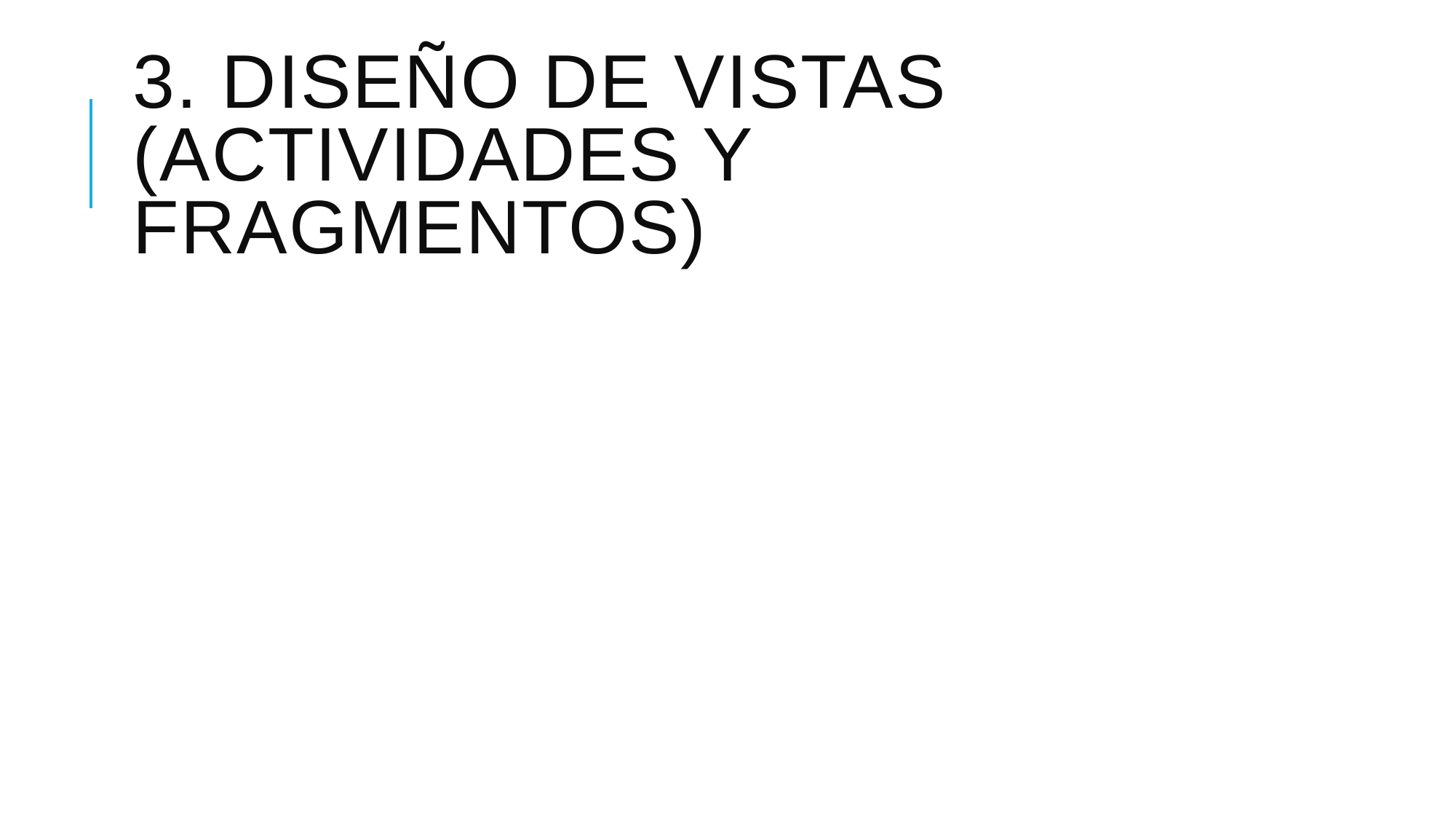

# 3. DISEÑO DE VISTAS (ACTIVIDADES Y FRAGMENTOS)